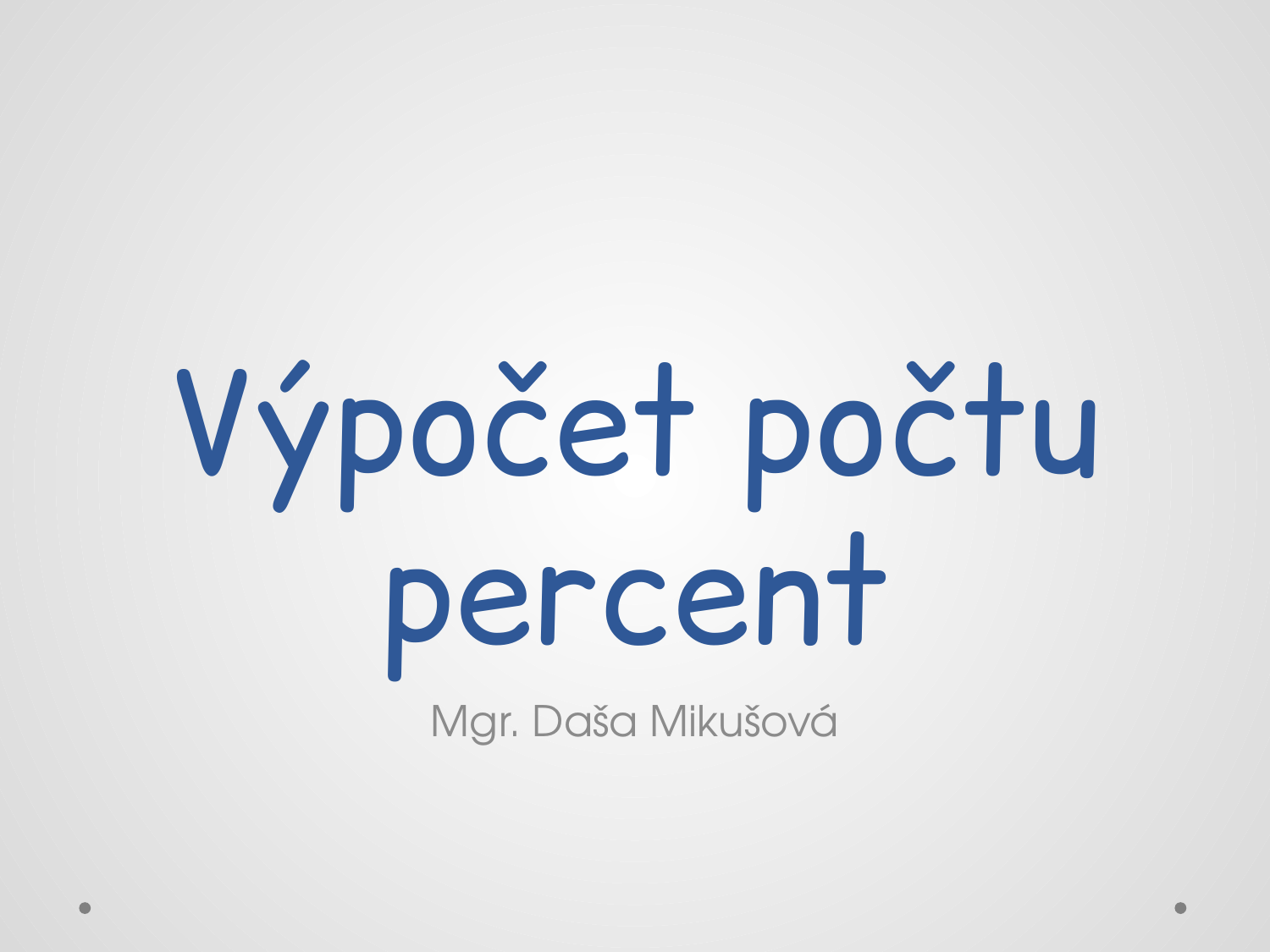

# Výpočet počtu percent
Mgr. Daša Mikušová